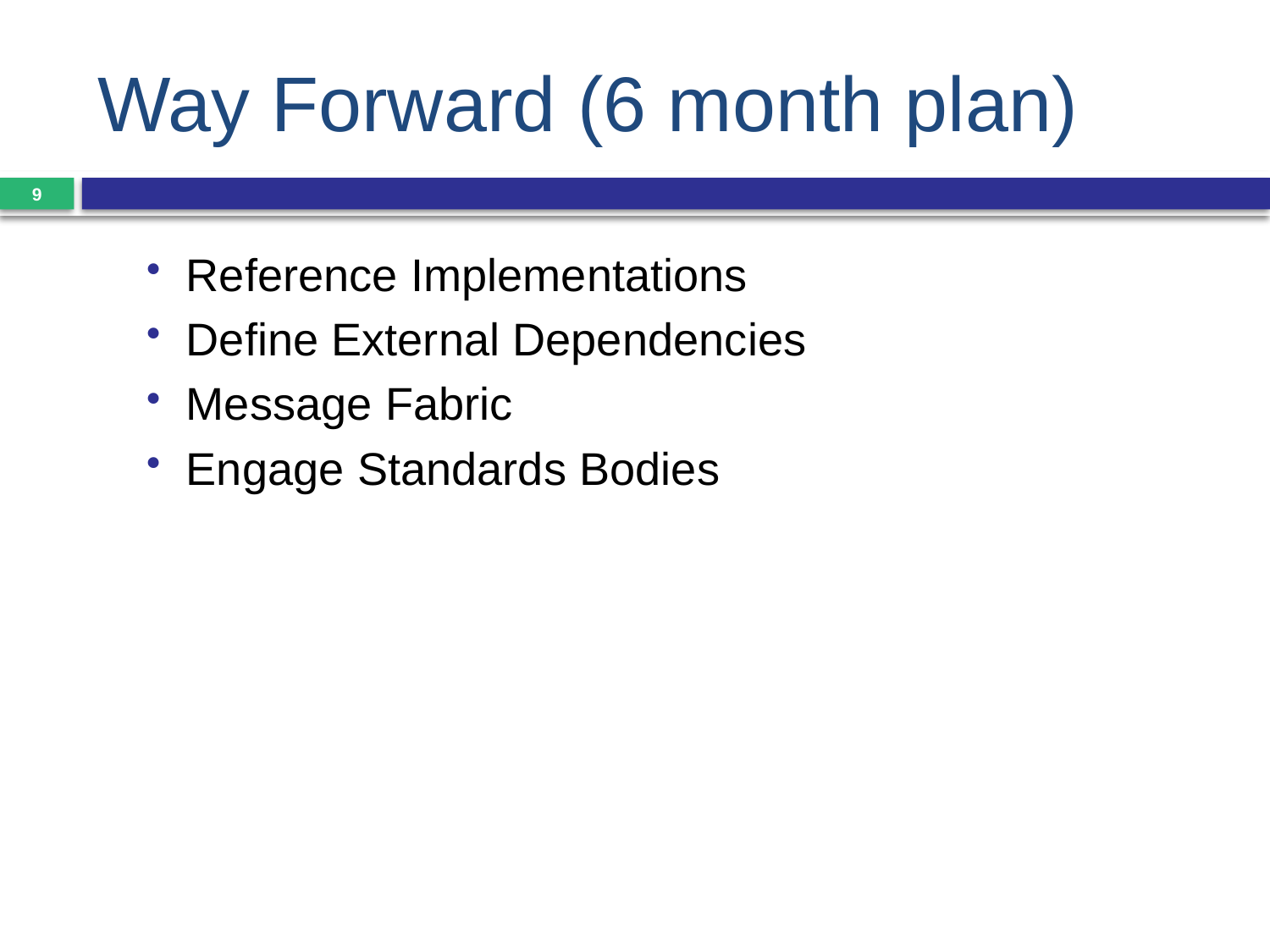

# Way Forward (6 month plan)
9
Reference Implementations
Define External Dependencies
Message Fabric
Engage Standards Bodies